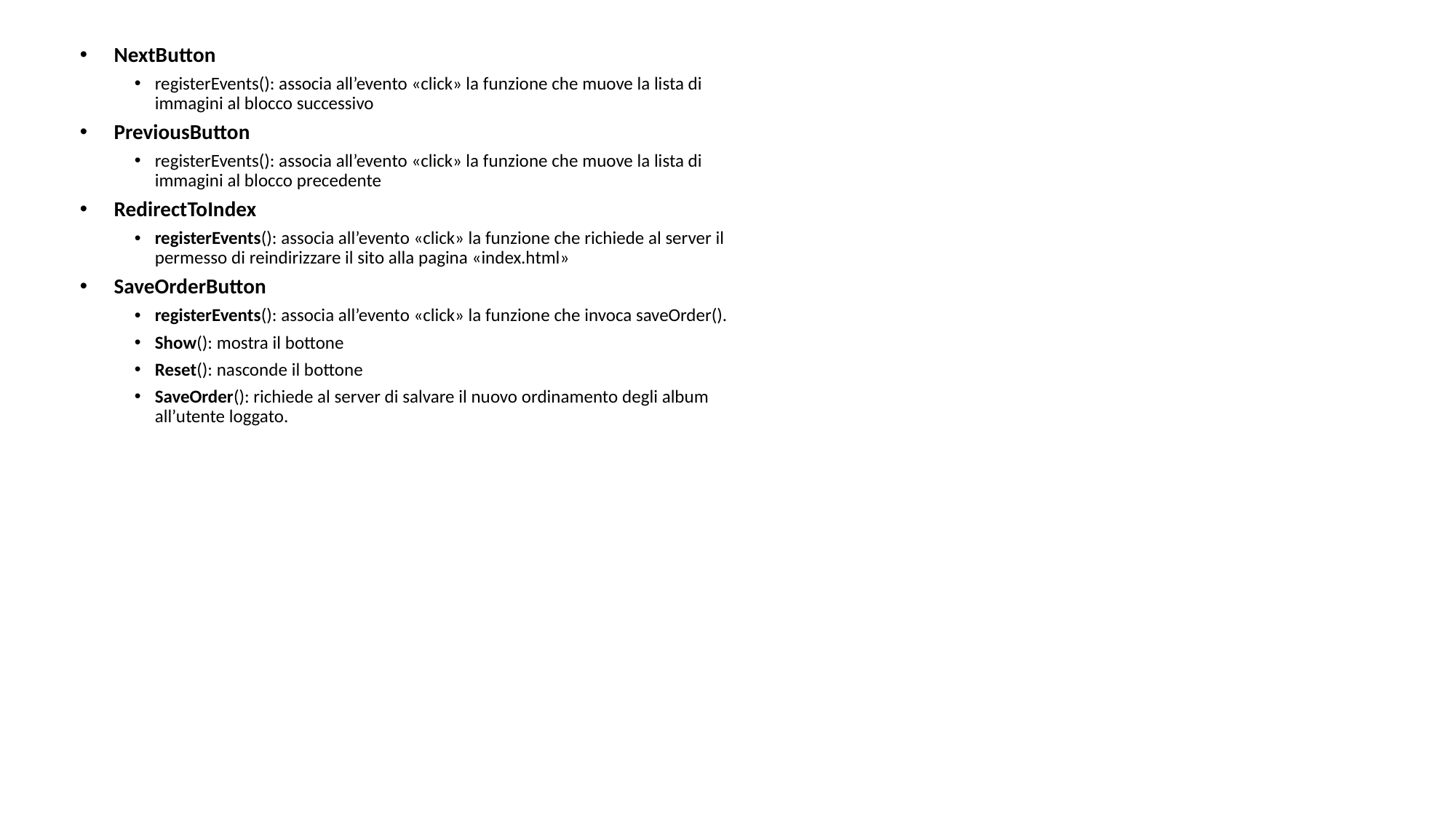

NextButton
registerEvents(): associa all’evento «click» la funzione che muove la lista di immagini al blocco successivo
PreviousButton
registerEvents(): associa all’evento «click» la funzione che muove la lista di immagini al blocco precedente
RedirectToIndex
registerEvents(): associa all’evento «click» la funzione che richiede al server il permesso di reindirizzare il sito alla pagina «index.html»
SaveOrderButton
registerEvents(): associa all’evento «click» la funzione che invoca saveOrder().
Show(): mostra il bottone
Reset(): nasconde il bottone
SaveOrder(): richiede al server di salvare il nuovo ordinamento degli album all’utente loggato.